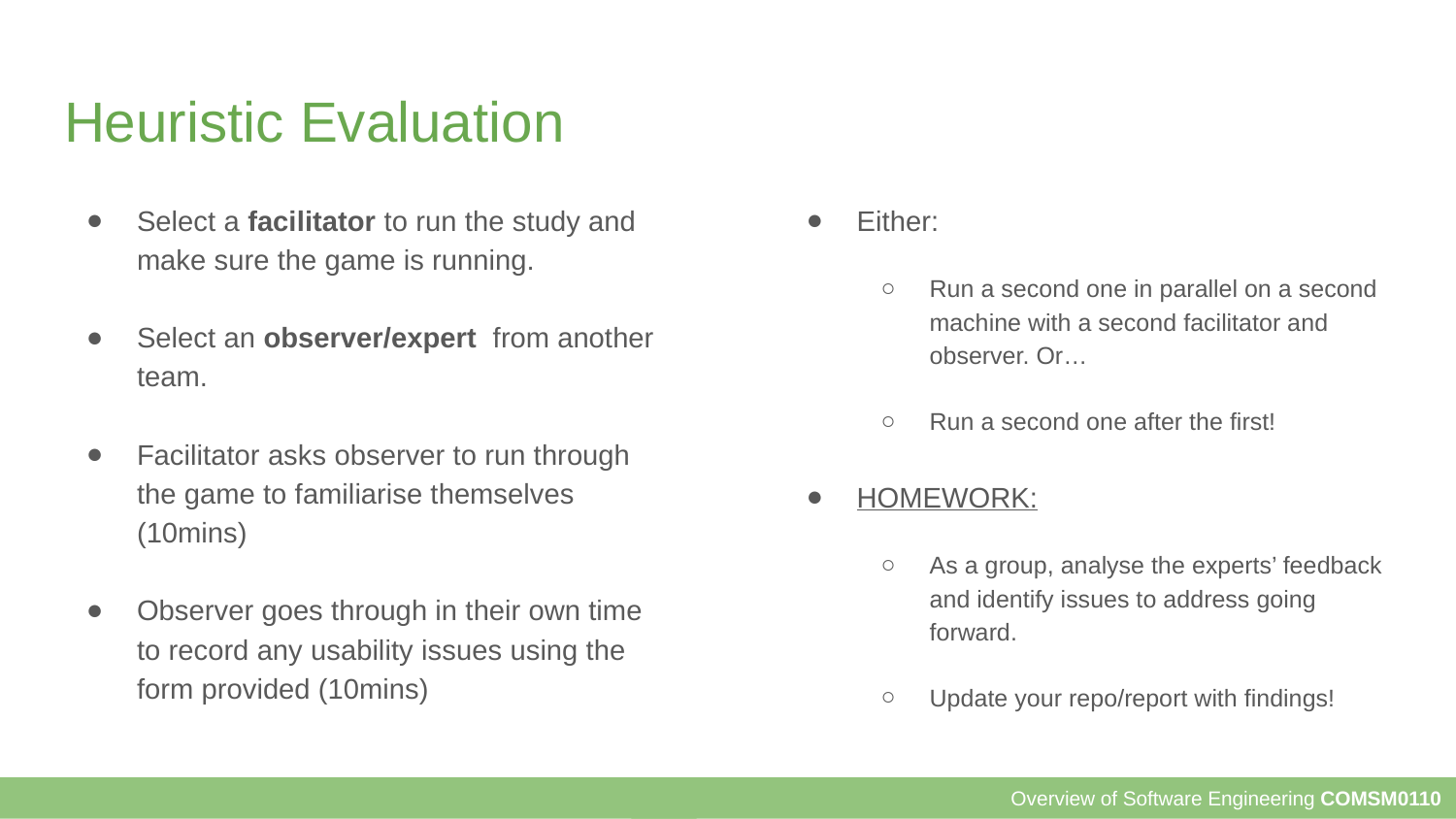

# Heuristic Evaluation
Select a facilitator to run the study and make sure the game is running.

Select an observer/expert  from another team.

Facilitator asks observer to run through the game to familiarise themselves (10mins)

Observer goes through in their own time to record any usability issues using the form provided (10mins)
Either:
Run a second one in parallel on a second machine with a second facilitator and observer. Or…
Run a second one after the first!

HOMEWORK:
As a group, analyse the experts’ feedback and identify issues to address going forward.
Update your repo/report with findings!